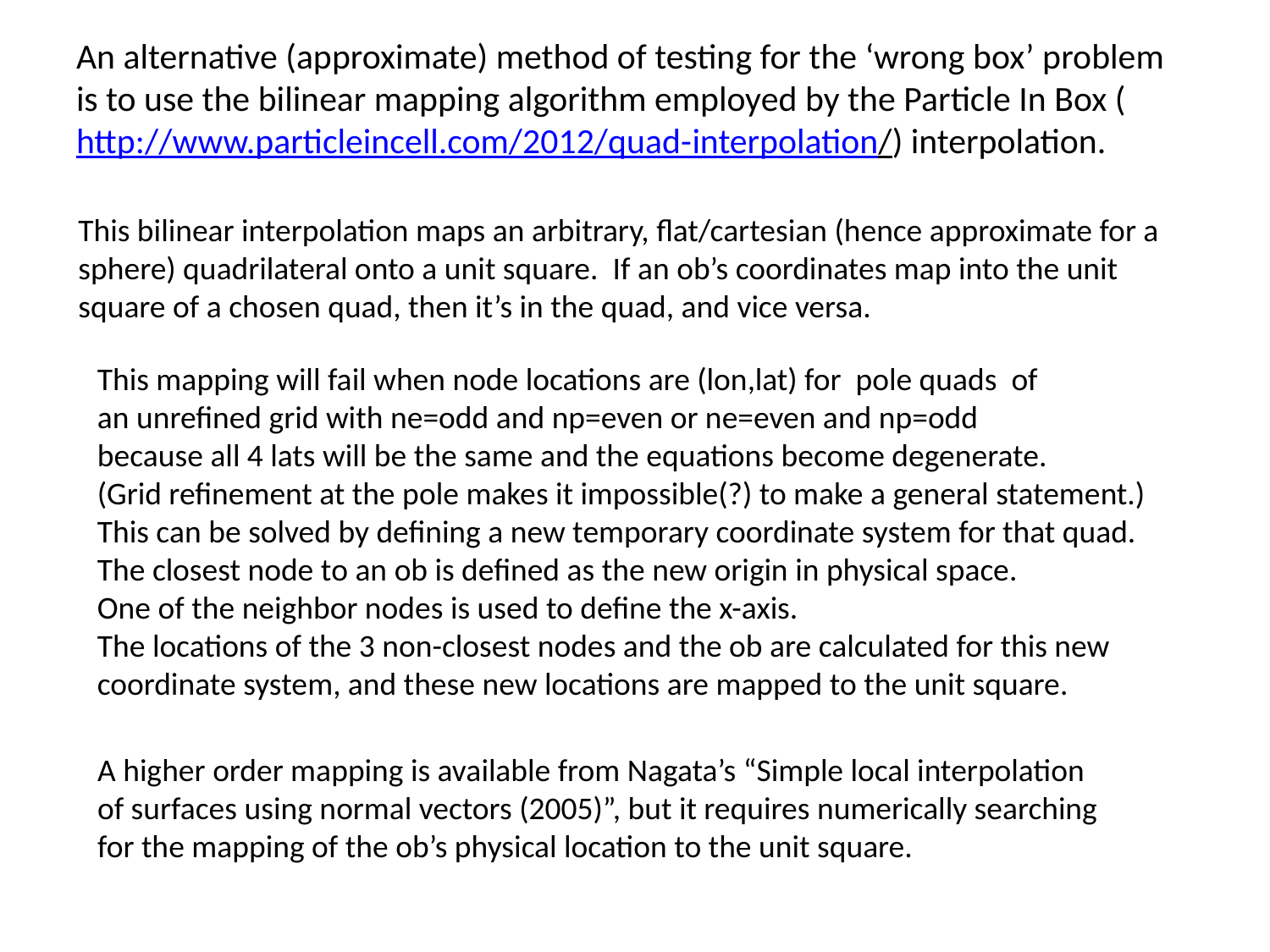

An alternative (approximate) method of testing for the ‘wrong box’ problem is to use the bilinear mapping algorithm employed by the Particle In Box (http://www.particleincell.com/2012/quad-interpolation/) interpolation.
This bilinear interpolation maps an arbitrary, flat/cartesian (hence approximate for a sphere) quadrilateral onto a unit square.  If an ob’s coordinates map into the unit square of a chosen quad, then it’s in the quad, and vice versa.
This mapping will fail when node locations are (lon,lat) for  pole quads  of
an unrefined grid with ne=odd and np=even or ne=even and np=odd
because all 4 lats will be the same and the equations become degenerate.
(Grid refinement at the pole makes it impossible(?) to make a general statement.)
This can be solved by defining a new temporary coordinate system for that quad.
The closest node to an ob is defined as the new origin in physical space.
One of the neighbor nodes is used to define the x-axis.
The locations of the 3 non-closest nodes and the ob are calculated for this new
coordinate system, and these new locations are mapped to the unit square.
A higher order mapping is available from Nagata’s “Simple local interpolation
of surfaces using normal vectors (2005)”, but it requires numerically searching for the mapping of the ob’s physical location to the unit square.